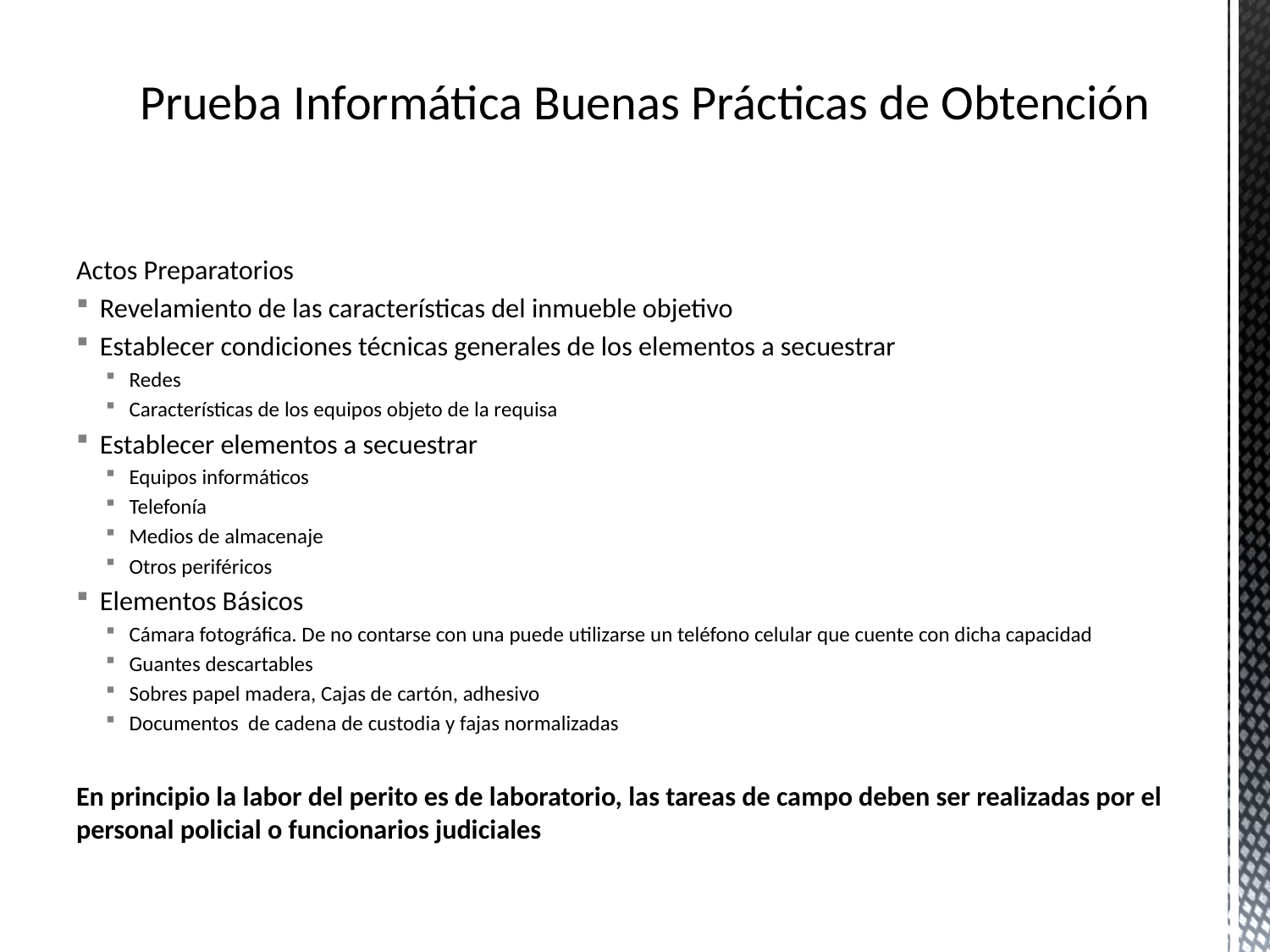

# Prueba Informática Buenas Prácticas de Obtención
Actos Preparatorios
Revelamiento de las características del inmueble objetivo
Establecer condiciones técnicas generales de los elementos a secuestrar
Redes
Características de los equipos objeto de la requisa
Establecer elementos a secuestrar
Equipos informáticos
Telefonía
Medios de almacenaje
Otros periféricos
Elementos Básicos
Cámara fotográfica. De no contarse con una puede utilizarse un teléfono celular que cuente con dicha capacidad
Guantes descartables
Sobres papel madera, Cajas de cartón, adhesivo
Documentos  de cadena de custodia y fajas normalizadas

En principio la labor del perito es de laboratorio, las tareas de campo deben ser realizadas por el personal policial o funcionarios judiciales